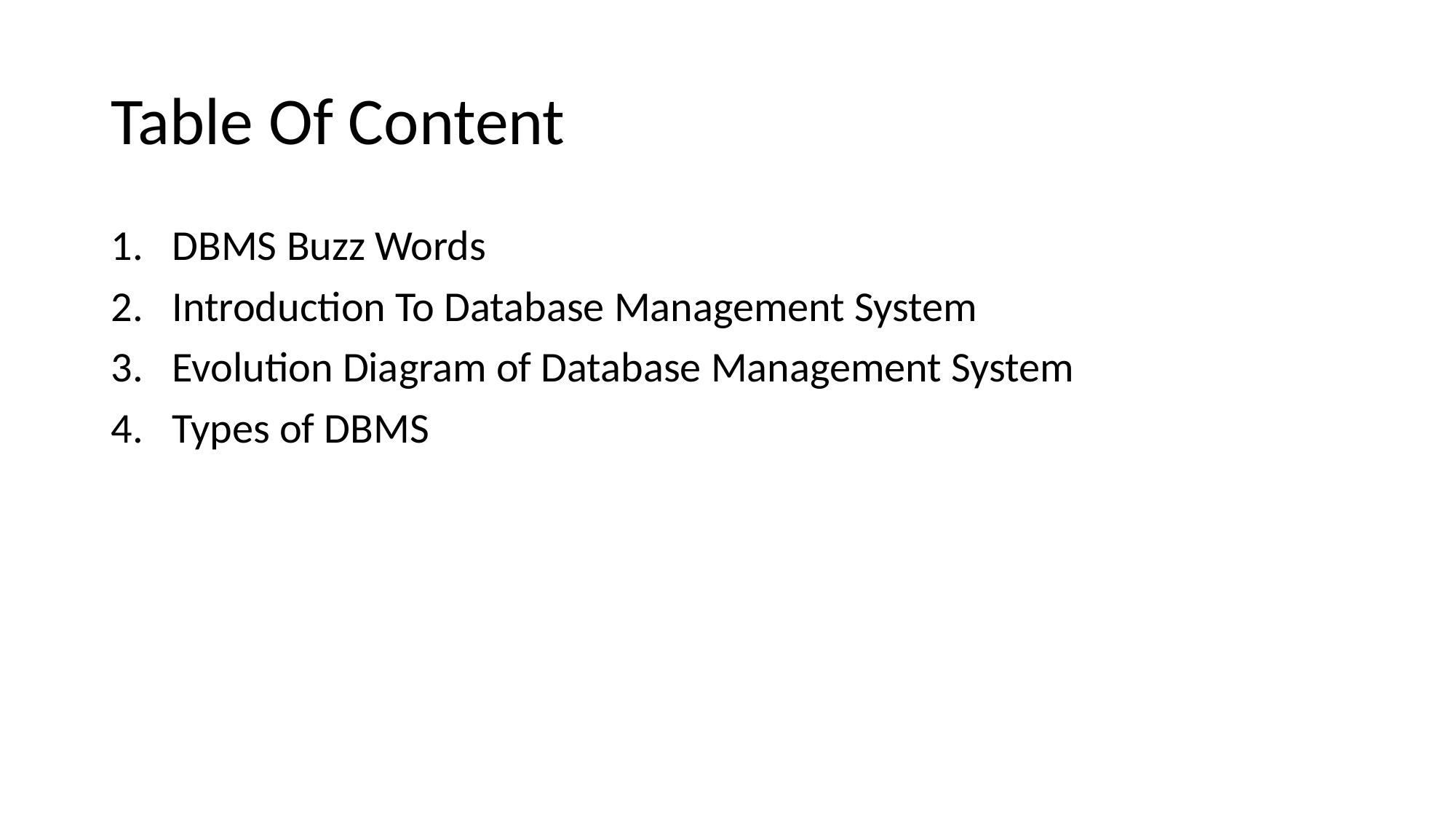

# Table Of Content
DBMS Buzz Words
Introduction To Database Management System
Evolution Diagram of Database Management System
Types of DBMS
3